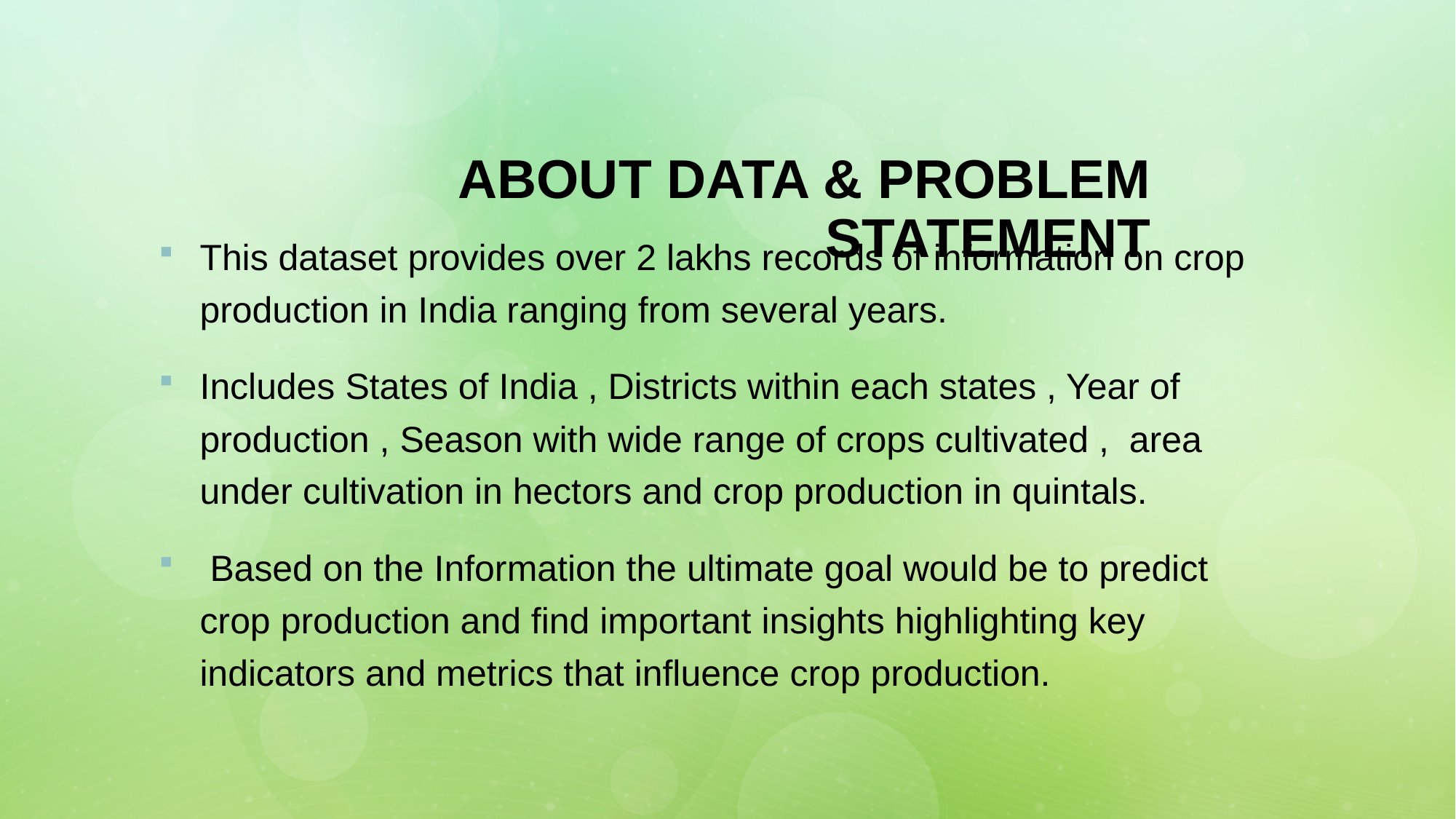

# ABOUT DATA & PROBLEM STATEMENT
This dataset provides over 2 lakhs records of information on crop production in India ranging from several years.
Includes States of India , Districts within each states , Year of production , Season with wide range of crops cultivated ,  area under cultivation in hectors and crop production in quintals.
 Based on the Information the ultimate goal would be to predict crop production and find important insights highlighting key indicators and metrics that influence crop production.